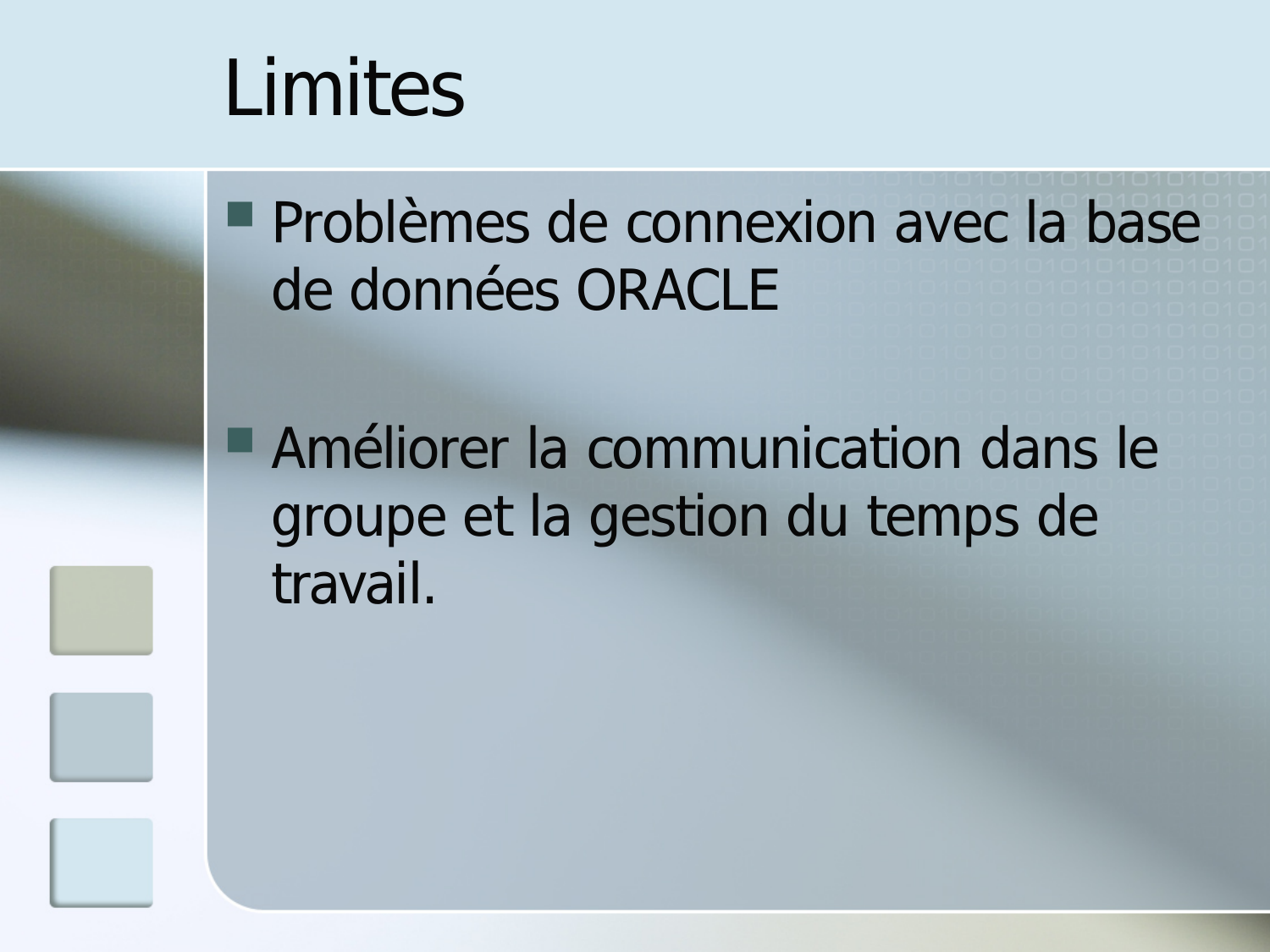

Limites
Problèmes de connexion avec la base de données ORACLE

Améliorer la communication dans le groupe et la gestion du temps de travail.